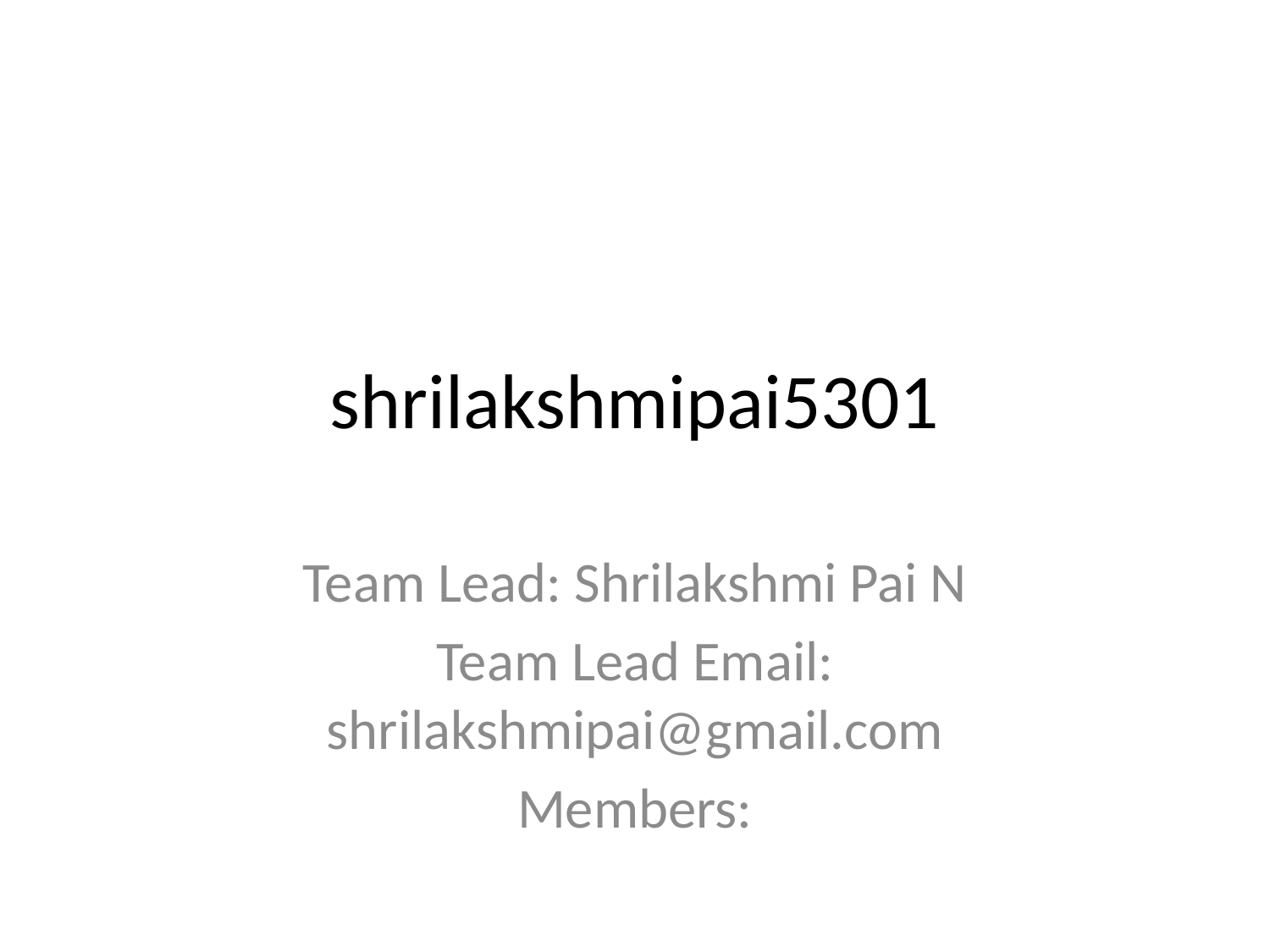

# shrilakshmipai5301
Team Lead: Shrilakshmi Pai N
Team Lead Email: shrilakshmipai@gmail.com
Members: